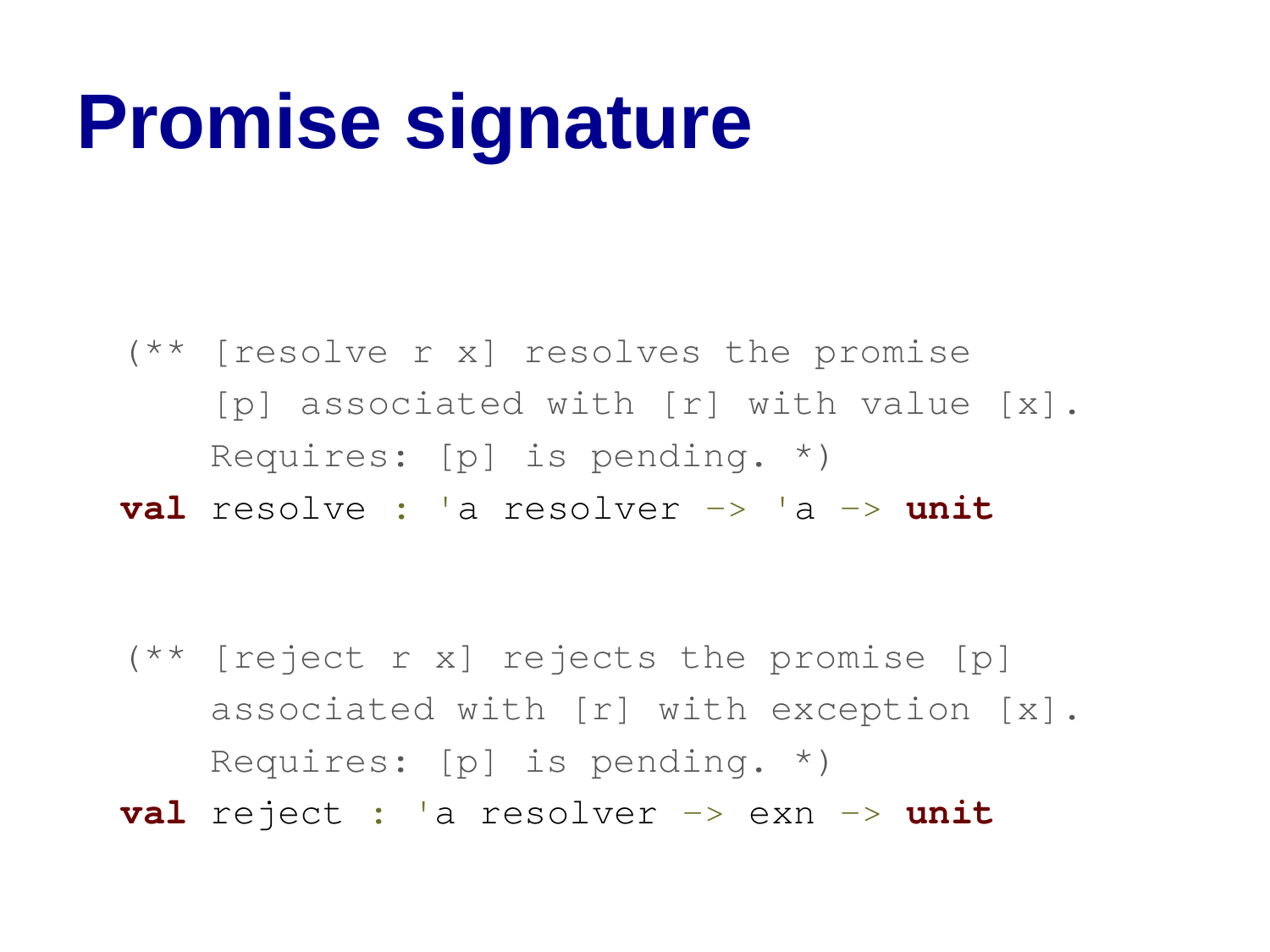

# Promise signature

  (** [resolve r x] resolves the promise
      [p] associated with [r] with value [x].
      Requires: [p] is pending. *)
  val resolve : 'a resolver -> 'a -> unit

  (** [reject r x] rejects the promise [p]
      associated with [r] with exception [x].
      Requires: [p] is pending. *)
  val reject : 'a resolver -> exn -> unit